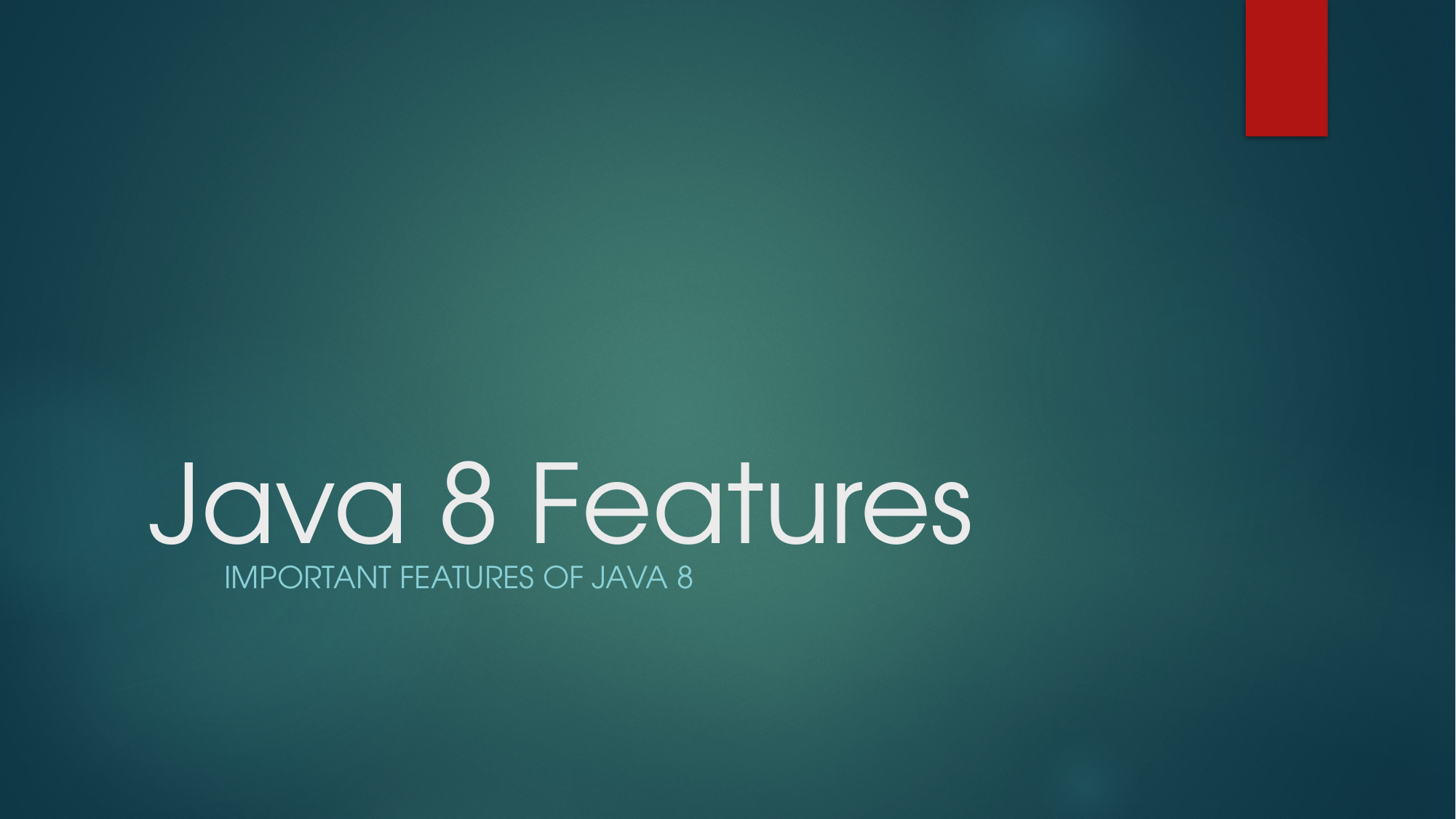

# Java 8 Features
IMPORTANT FEATURES OF JAVA 8